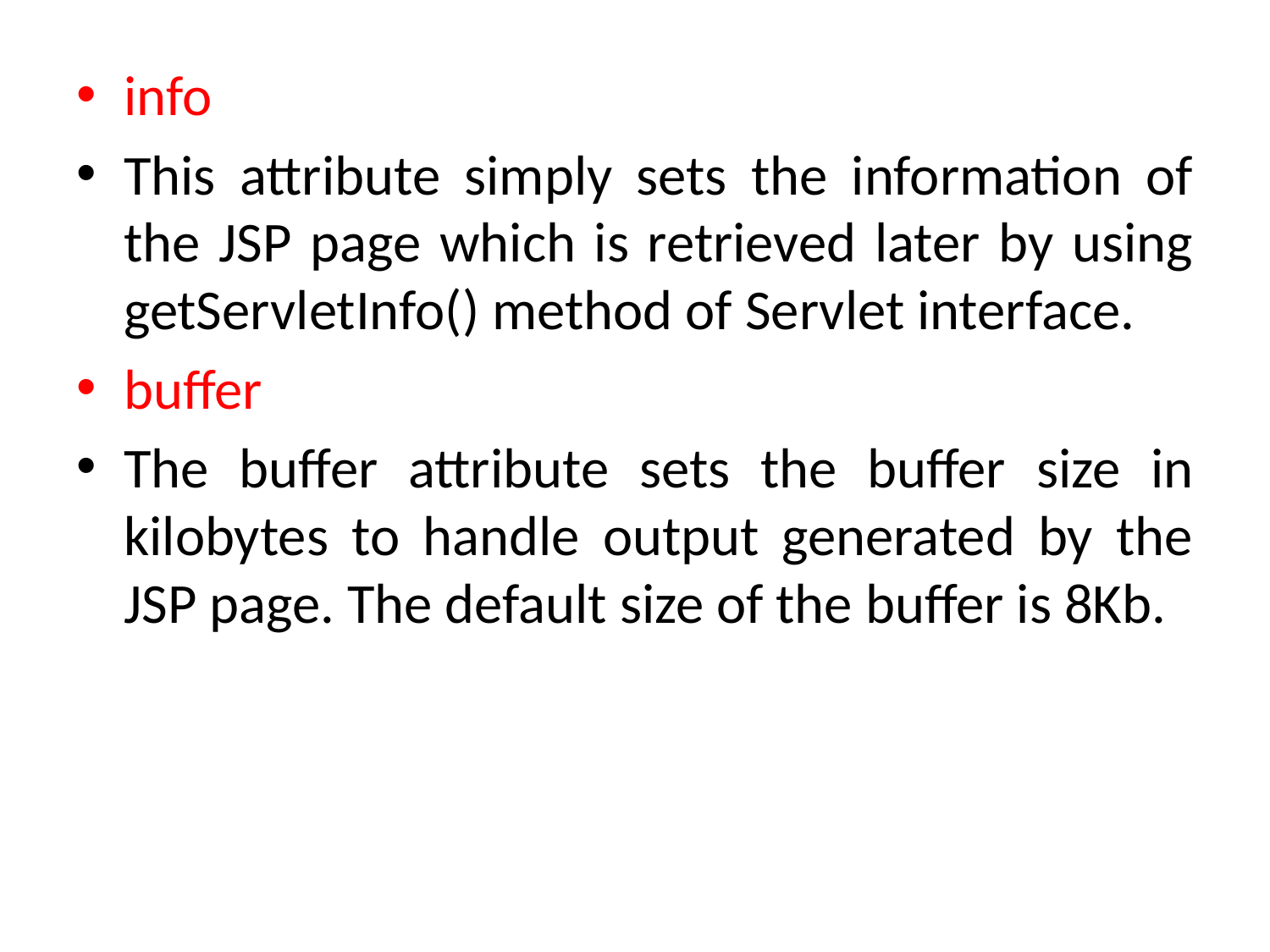

info
This attribute simply sets the information of the JSP page which is retrieved later by using getServletInfo() method of Servlet interface.
buffer
The buffer attribute sets the buffer size in kilobytes to handle output generated by the JSP page. The default size of the buffer is 8Kb.